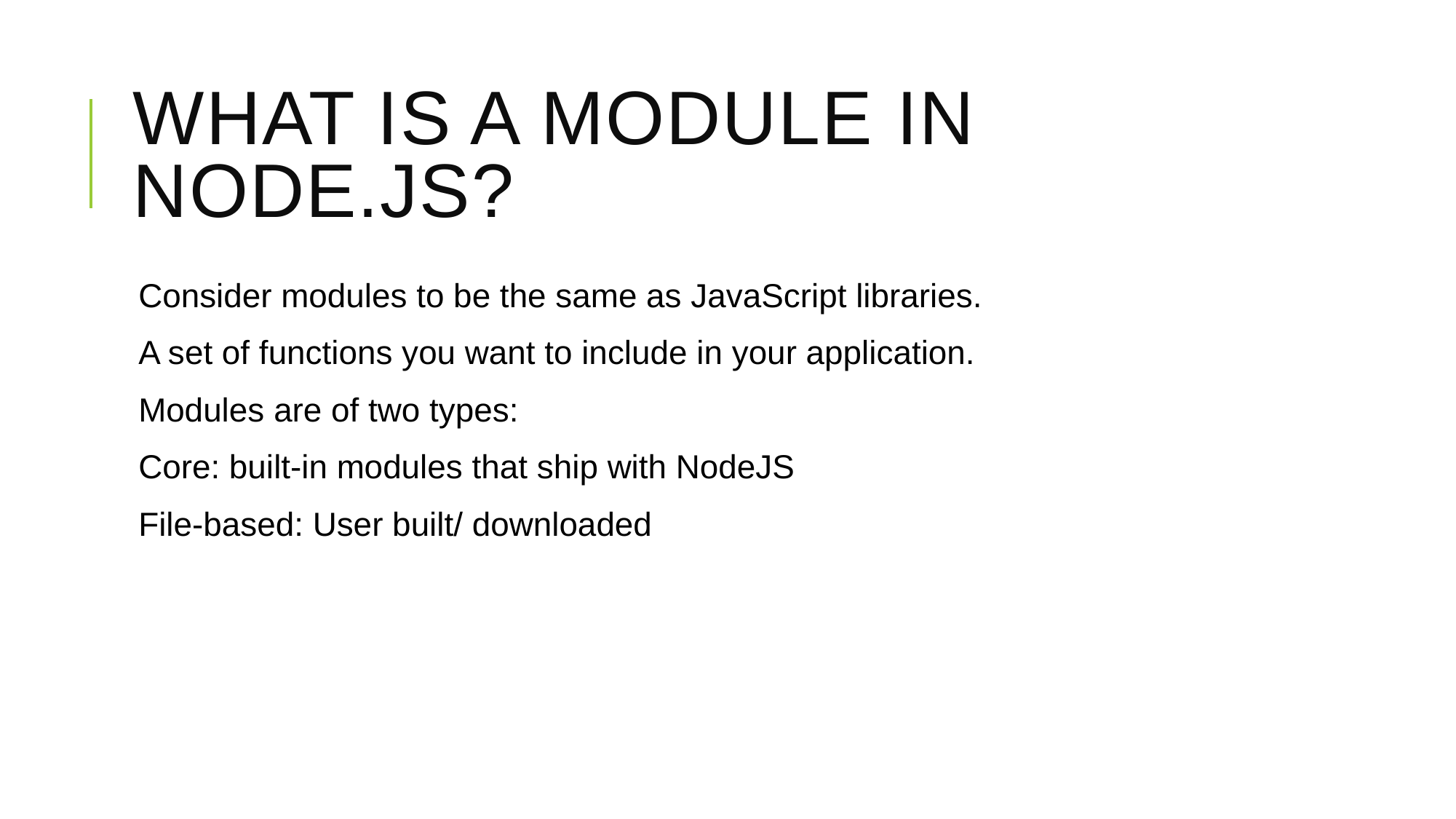

# What is a Module in Node.js?
Consider modules to be the same as JavaScript libraries.
A set of functions you want to include in your application.
Modules are of two types:
Core: built-in modules that ship with NodeJS
File-based: User built/ downloaded